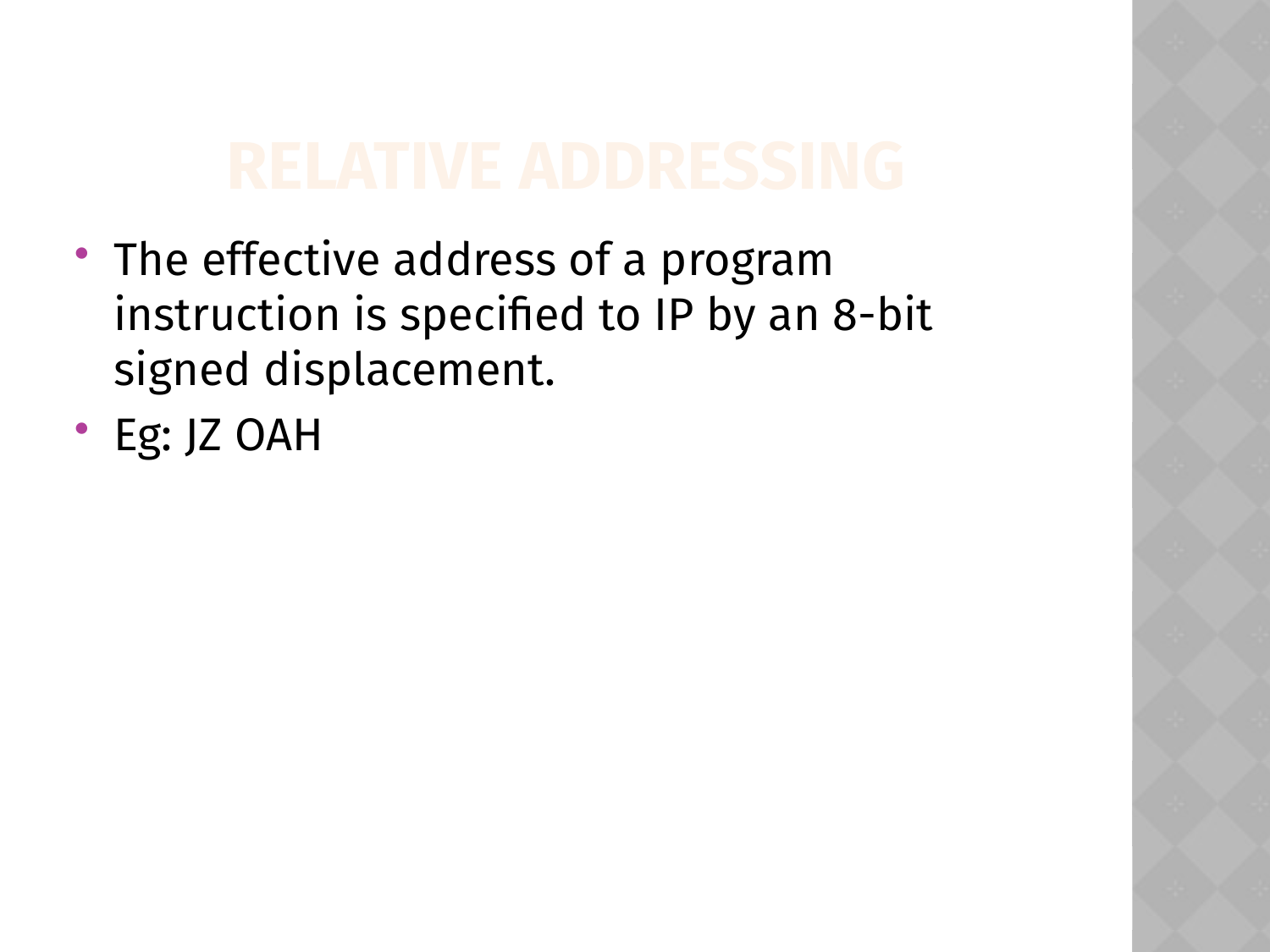

Relative addressing
The effective address of a program instruction is specified to IP by an 8-bit signed displacement.
Eg: JZ OAH